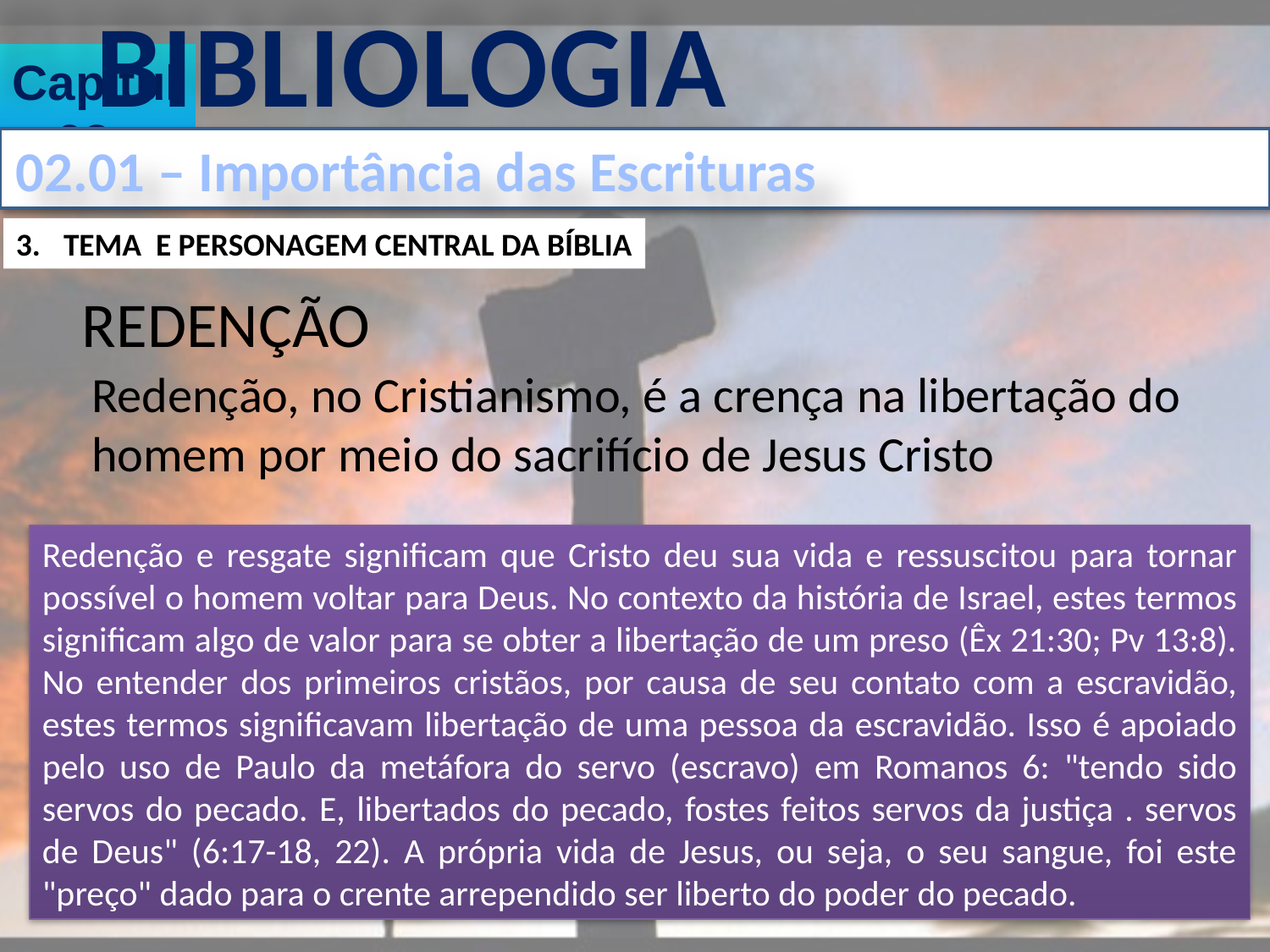

BIBLIOLOGIA
Capítulo 02

02.01 – Importância das Escrituras
TEMA  E PERSONAGEM CENTRAL DA BÍBLIA
REDENÇÃO
Redenção, no Cristianismo, é a crença na libertação do homem por meio do sacrifício de Jesus Cristo
Redenção e resgate significam que Cristo deu sua vida e ressuscitou para tornar possível o homem voltar para Deus. No contexto da história de Israel, estes termos significam algo de valor para se obter a libertação de um preso (Êx 21:30; Pv 13:8). No entender dos primeiros cristãos, por causa de seu contato com a escravidão, estes termos significavam libertação de uma pessoa da escravidão. Isso é apoiado pelo uso de Paulo da metáfora do servo (escravo) em Romanos 6: "tendo sido servos do pecado. E, libertados do pecado, fostes feitos servos da justiça . servos de Deus" (6:17-18, 22). A própria vida de Jesus, ou seja, o seu sangue, foi este "preço" dado para o crente arrependido ser liberto do poder do pecado.